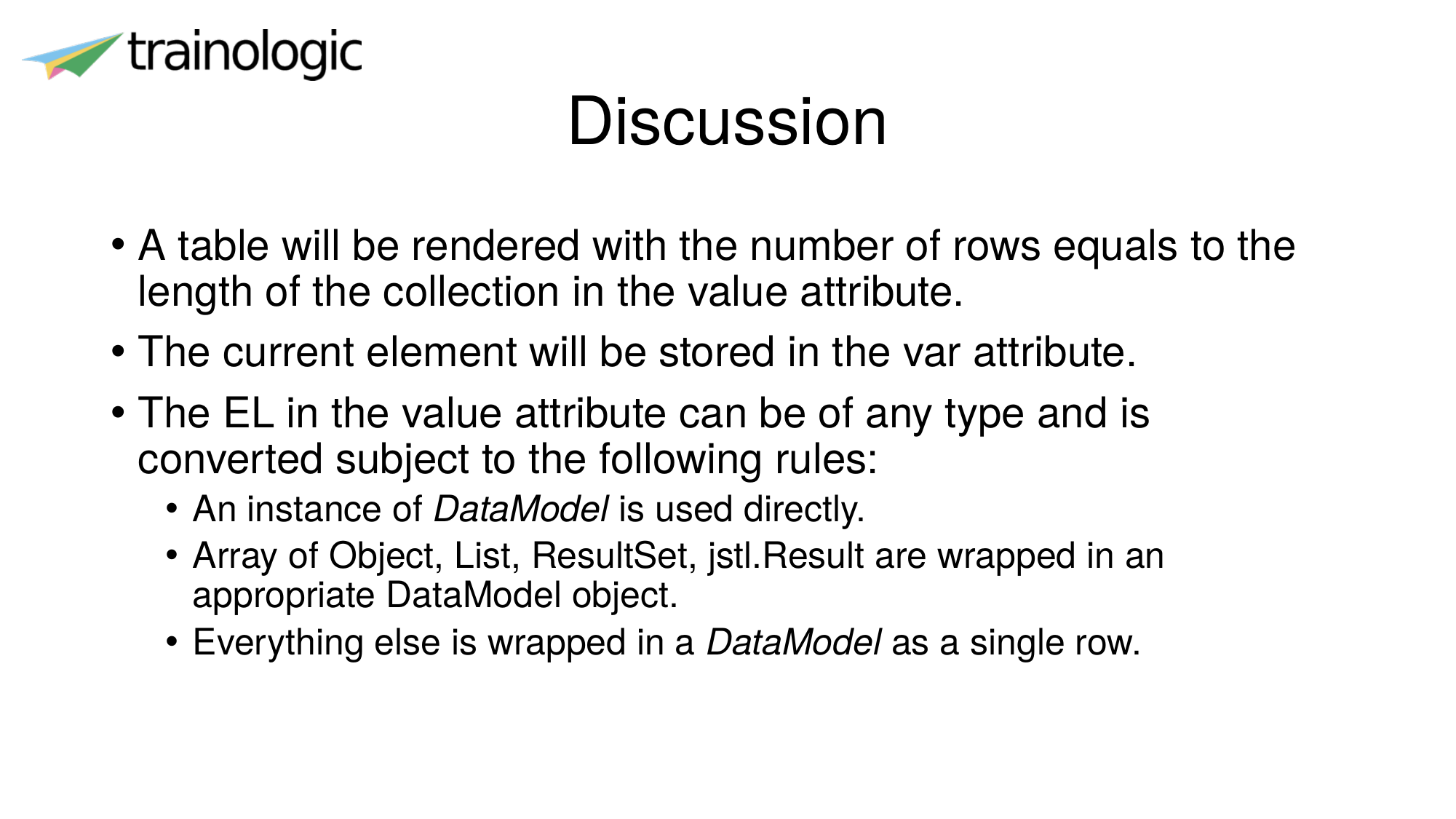

# Discussion
A table will be rendered with the number of rows equals to the length of the collection in the value attribute.
The current element will be stored in the var attribute.
The EL in the value attribute can be of any type and is converted subject to the following rules:
An instance of DataModel is used directly.
Array of Object, List, ResultSet, jstl.Result are wrapped in an appropriate DataModel object.
Everything else is wrapped in a DataModel as a single row.